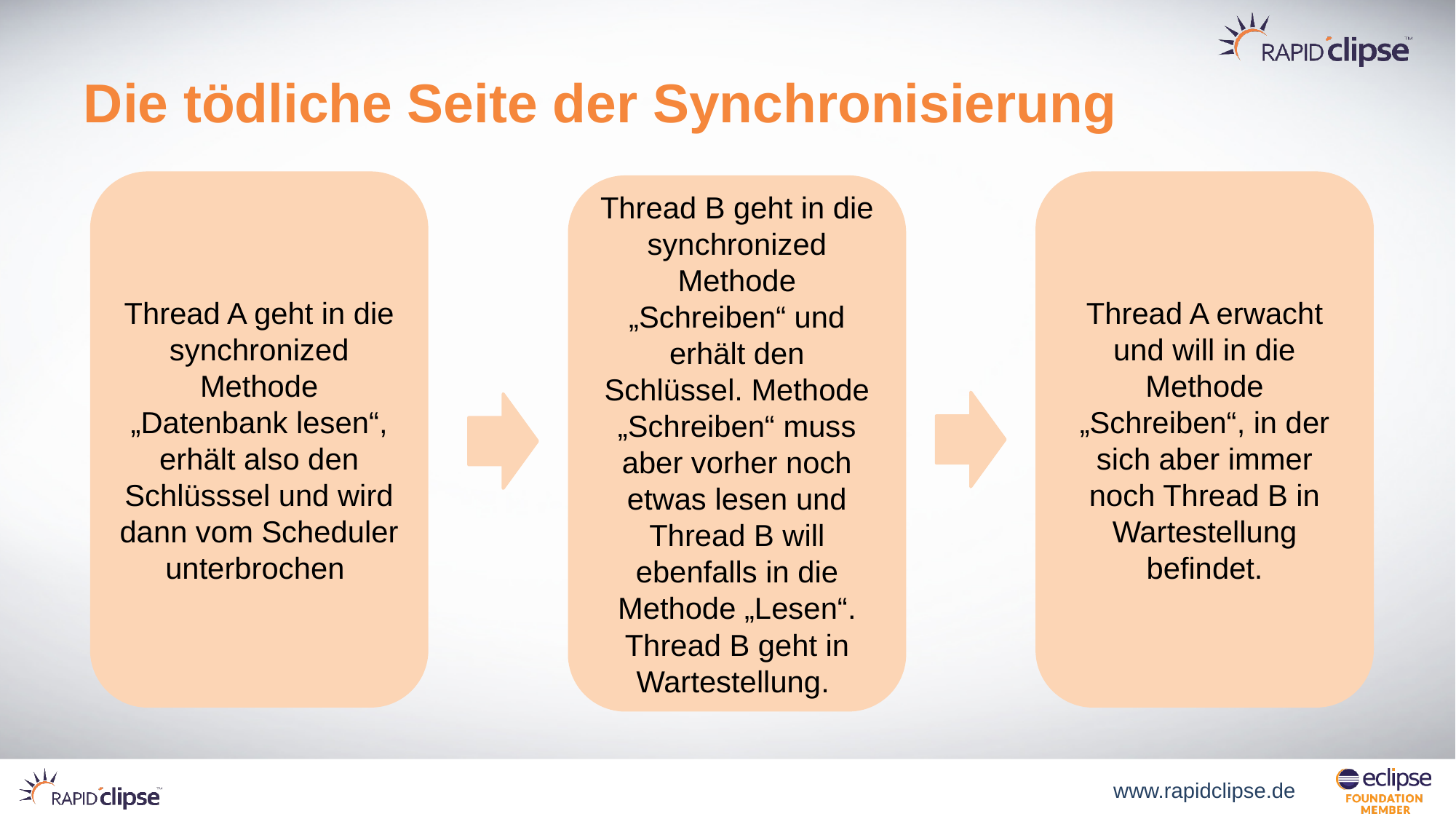

# Die tödliche Seite der Synchronisierung
Thread A geht in die synchronized Methode „Datenbank lesen“, erhält also den Schlüsssel und wird dann vom Scheduler unterbrochen
Thread A erwacht und will in die Methode „Schreiben“, in der sich aber immer noch Thread B in Wartestellung befindet.
Thread B geht in die synchronized Methode „Schreiben“ und erhält den Schlüssel. Methode „Schreiben“ muss aber vorher noch etwas lesen und Thread B will ebenfalls in die Methode „Lesen“. Thread B geht in Wartestellung.